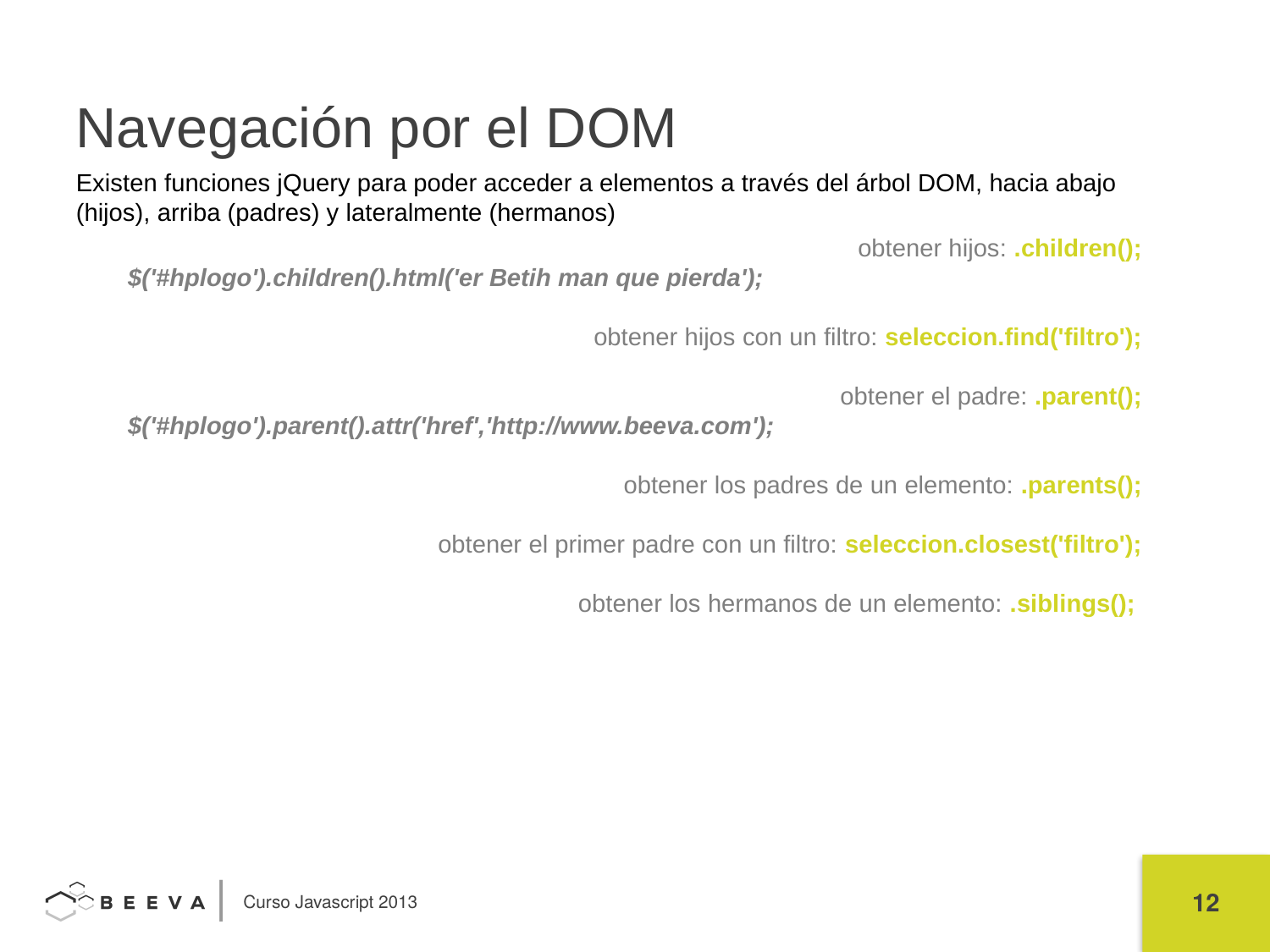

Navegación por el DOM
Existen funciones jQuery para poder acceder a elementos a través del árbol DOM, hacia abajo (hijos), arriba (padres) y lateralmente (hermanos)
obtener hijos: .children();
$('#hplogo').children().html('er Betih man que pierda');

obtener hijos con un filtro: seleccion.find('filtro');

obtener el padre: .parent();
$('#hplogo').parent().attr('href','http://www.beeva.com');

obtener los padres de un elemento: .parents();

obtener el primer padre con un filtro: seleccion.closest('filtro');

obtener los hermanos de un elemento: .siblings();